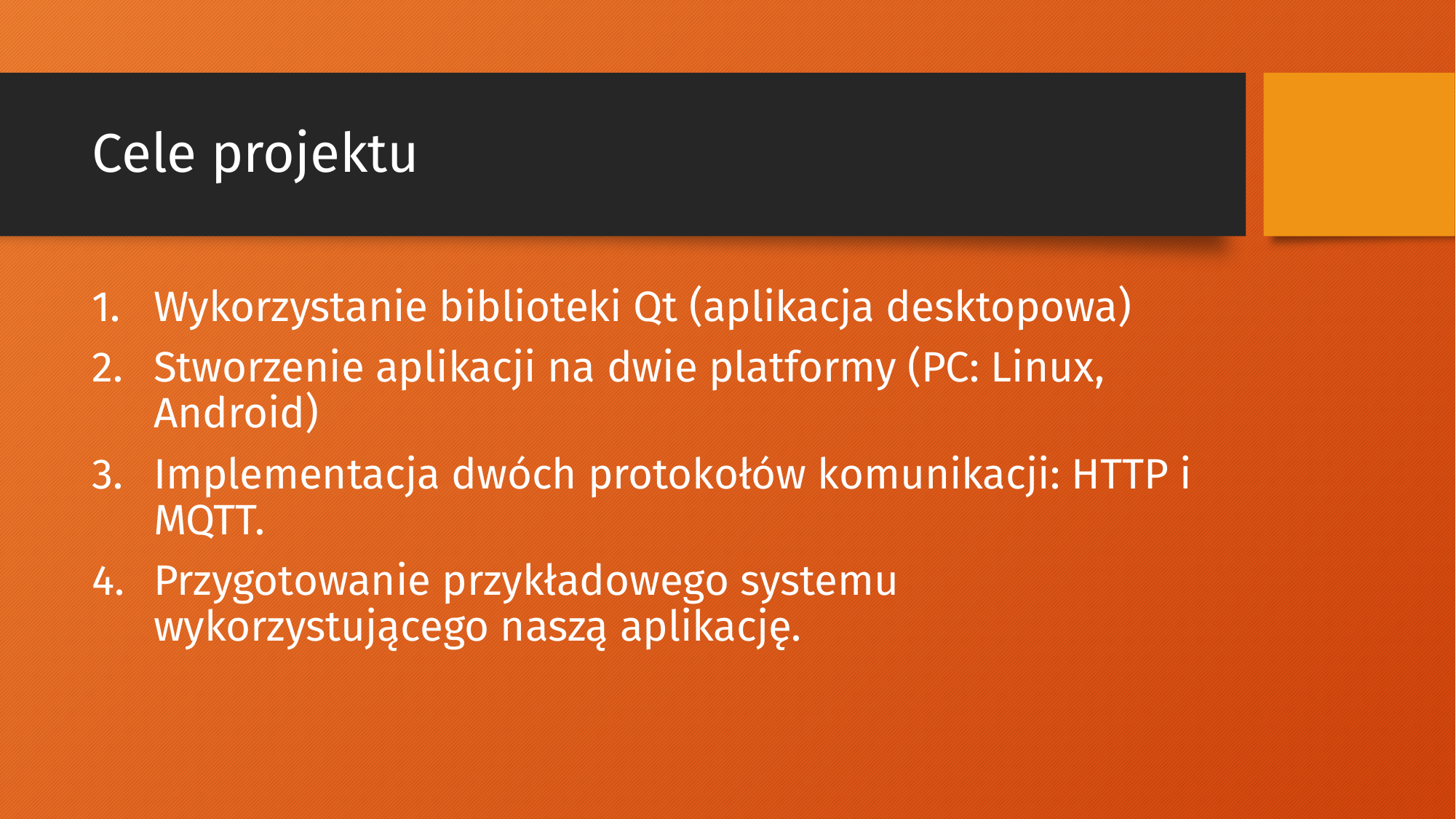

# Cele projektu
Wykorzystanie biblioteki Qt (aplikacja desktopowa)
Stworzenie aplikacji na dwie platformy (PC: Linux, Android)
Implementacja dwóch protokołów komunikacji: HTTP i MQTT.
Przygotowanie przykładowego systemu wykorzystującego naszą aplikację.